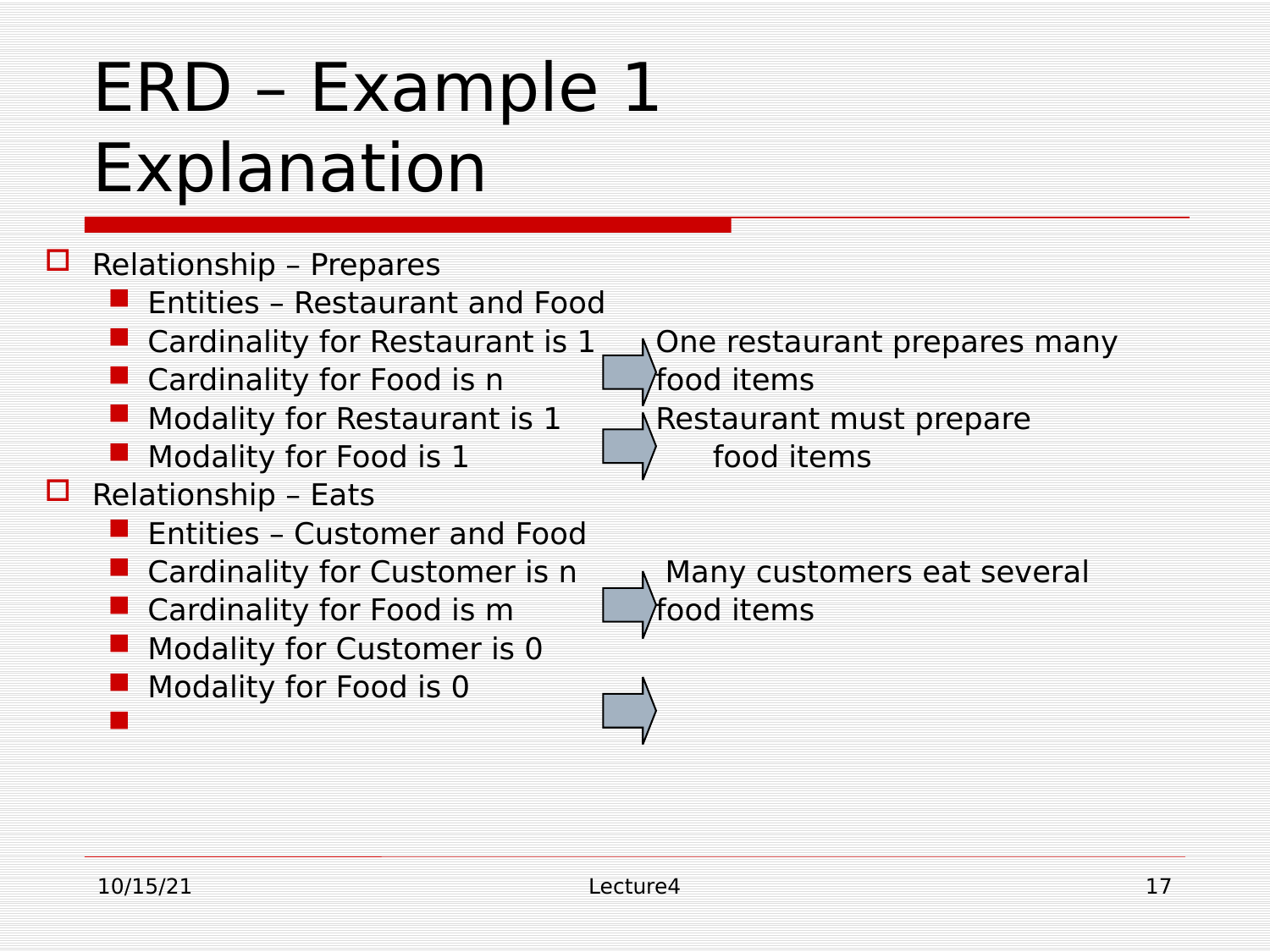

# ERD – Example 1 Explanation
Relationship – Prepares
Entities – Restaurant and Food
Cardinality for Restaurant is 1 	One restaurant prepares many
Cardinality for Food is n		food items
Modality for Restaurant is 1	Restaurant must prepare
Modality for Food is 1		      food items
Relationship – Eats
Entities – Customer and Food
Cardinality for Customer is n	 Many customers eat several
Cardinality for Food is m		food items
Modality for Customer is 0
Modality for Food is 0

10/15/21
Lecture4
17